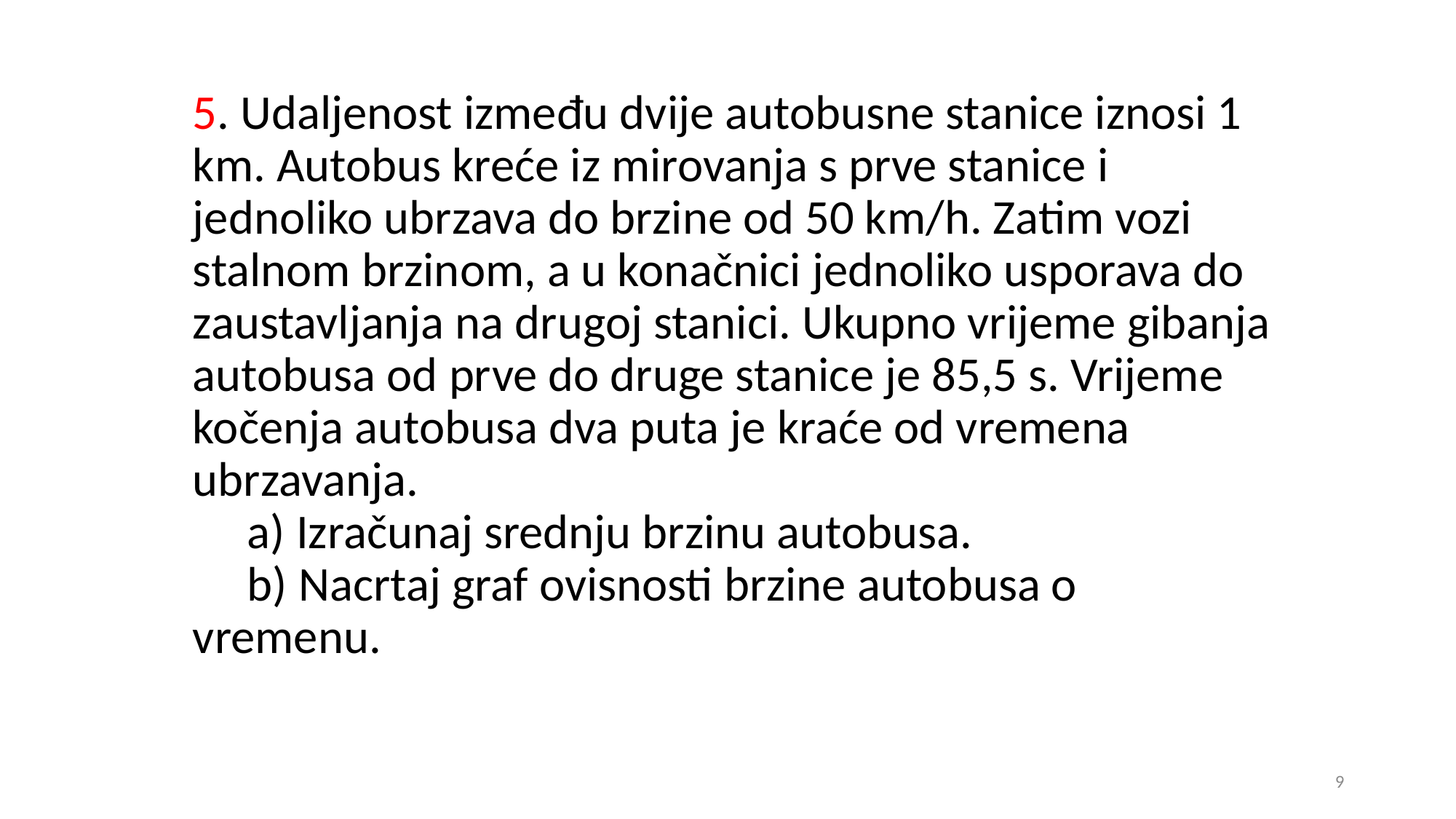

# 5. Udaljenost između dvije autobusne stanice iznosi 1 km. Autobus kreće iz mirovanja s prve stanice i jednoliko ubrzava do brzine od 50 km/h. Zatim vozi stalnom brzinom, a u konačnici jednoliko usporava do zaustavljanja na drugoj stanici. Ukupno vrijeme gibanja autobusa od prve do druge stanice je 85,5 s. Vrijeme kočenja autobusa dva puta je kraće od vremena ubrzavanja. a) Izračunaj srednju brzinu autobusa. b) Nacrtaj graf ovisnosti brzine autobusa o vremenu.
9